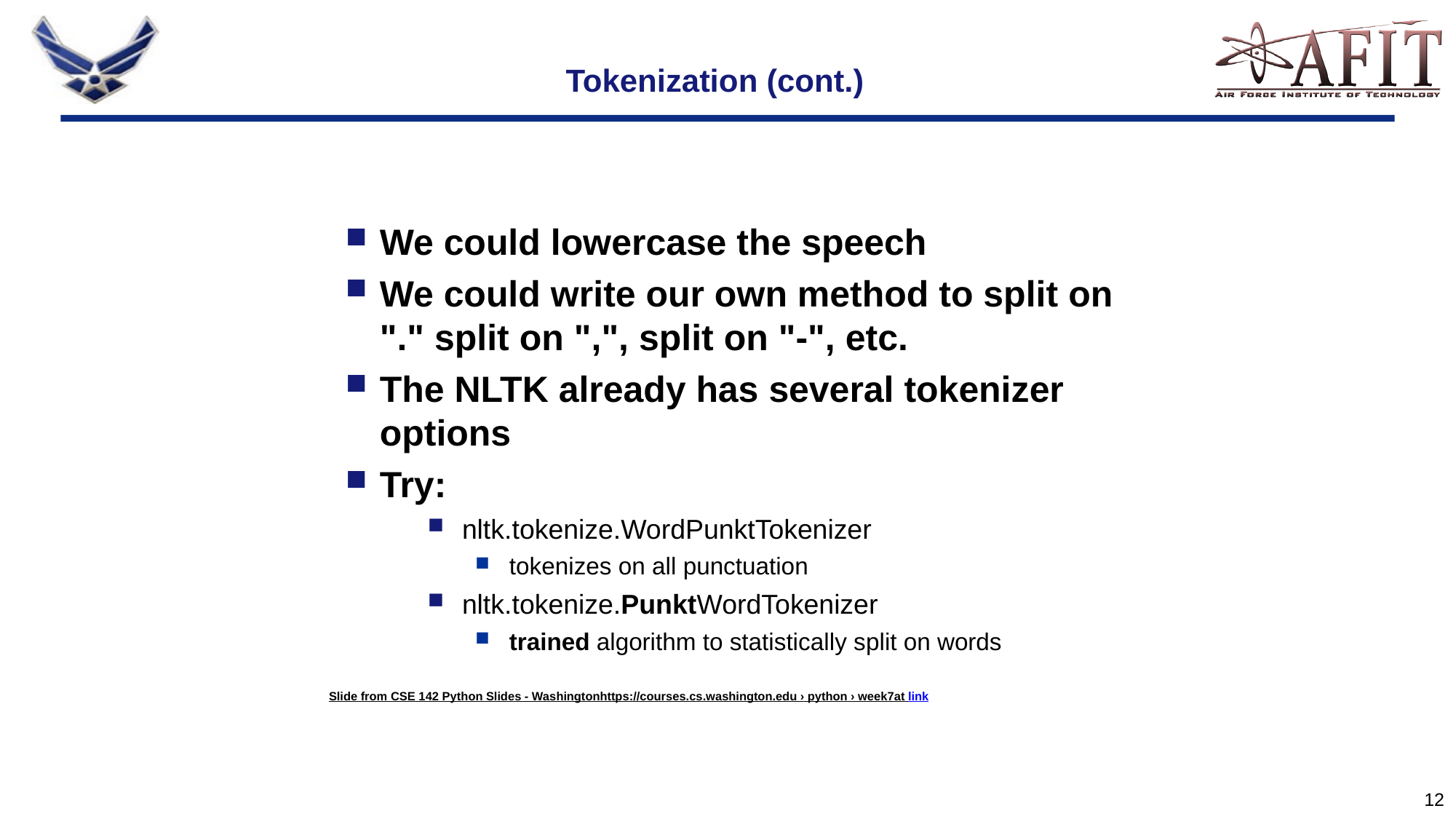

# Tokenization (cont.)‏
We could lowercase the speech
We could write our own method to split on "." split on ",", split on "-", etc.
The NLTK already has several tokenizer options
Try:
nltk.tokenize.WordPunktTokenizer
tokenizes on all punctuation
nltk.tokenize.PunktWordTokenizer
trained algorithm to statistically split on words
Slide from CSE 142 Python Slides - Washingtonhttps://courses.cs.washington.edu › python › week7at link